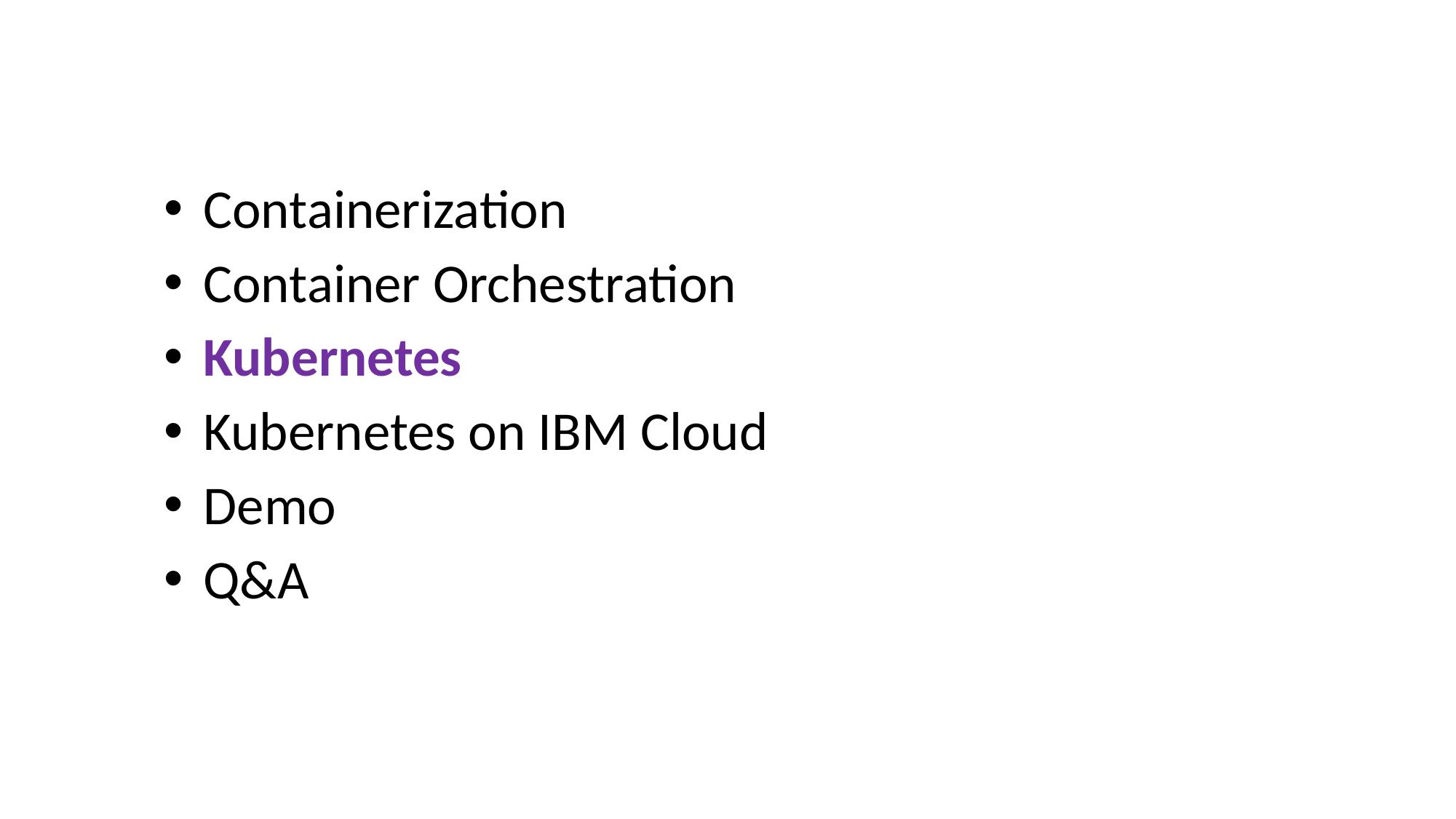

Containerization
 Container Orchestration
 Kubernetes
 Kubernetes on IBM Cloud
 Demo
 Q&A